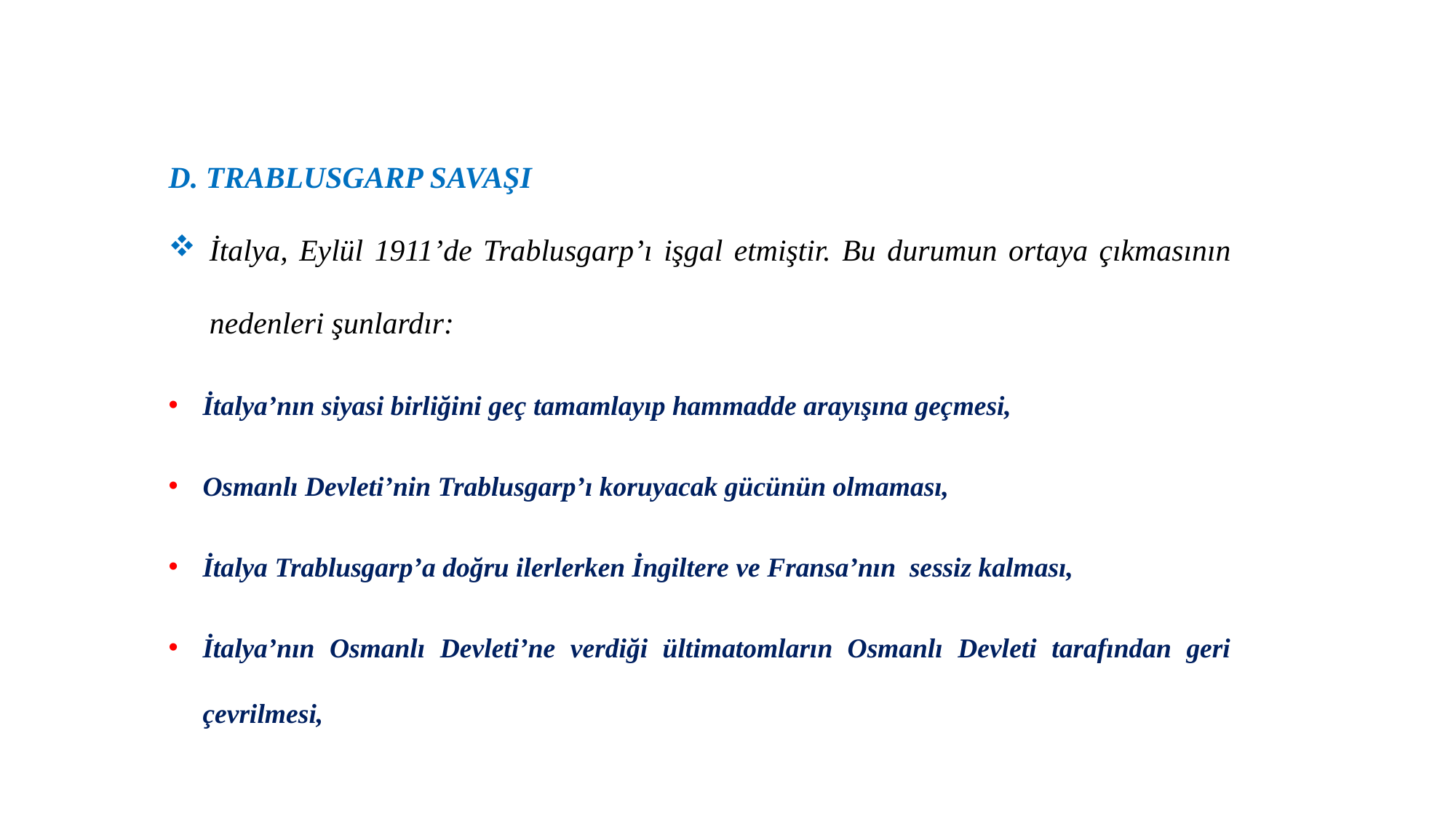

D. TRABLUSGARP SAVAŞI
İtalya, Eylül 1911’de Trablusgarp’ı işgal etmiştir. Bu durumun ortaya çıkmasının nedenleri şunlardır:
İtalya’nın siyasi birliğini geç tamamlayıp hammadde arayışına geçmesi,
Osmanlı Devleti’nin Trablusgarp’ı koruyacak gücünün olmaması,
İtalya Trablusgarp’a doğru ilerlerken İngiltere ve Fransa’nın  sessiz kalması,
İtalya’nın Osmanlı Devleti’ne verdiği ültimatomların Osmanlı Devleti tarafından geri çevrilmesi,